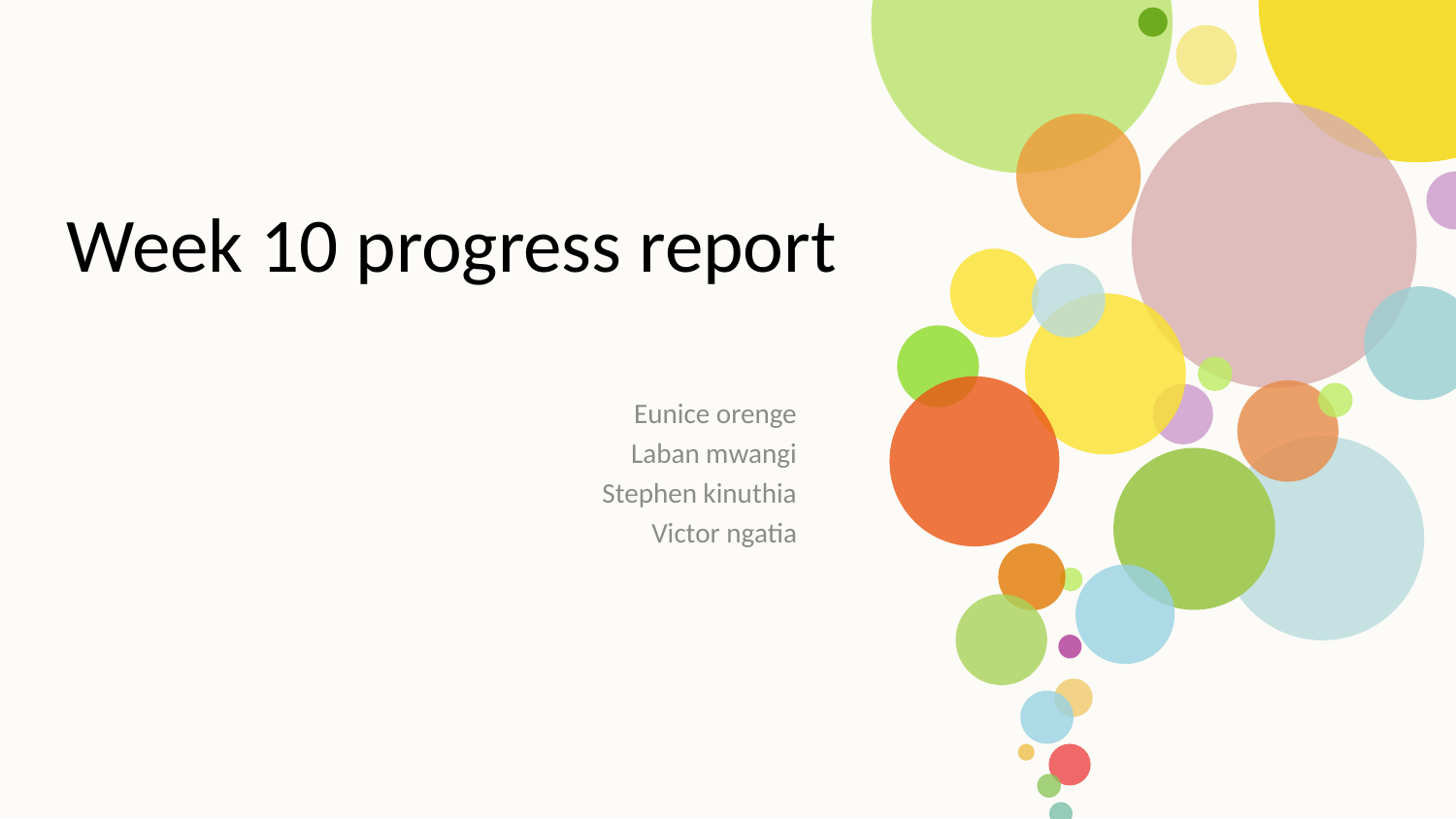

# Week 10 progress report

Eunice orenge
Laban mwangi
Stephen kinuthia
Victor ngatia